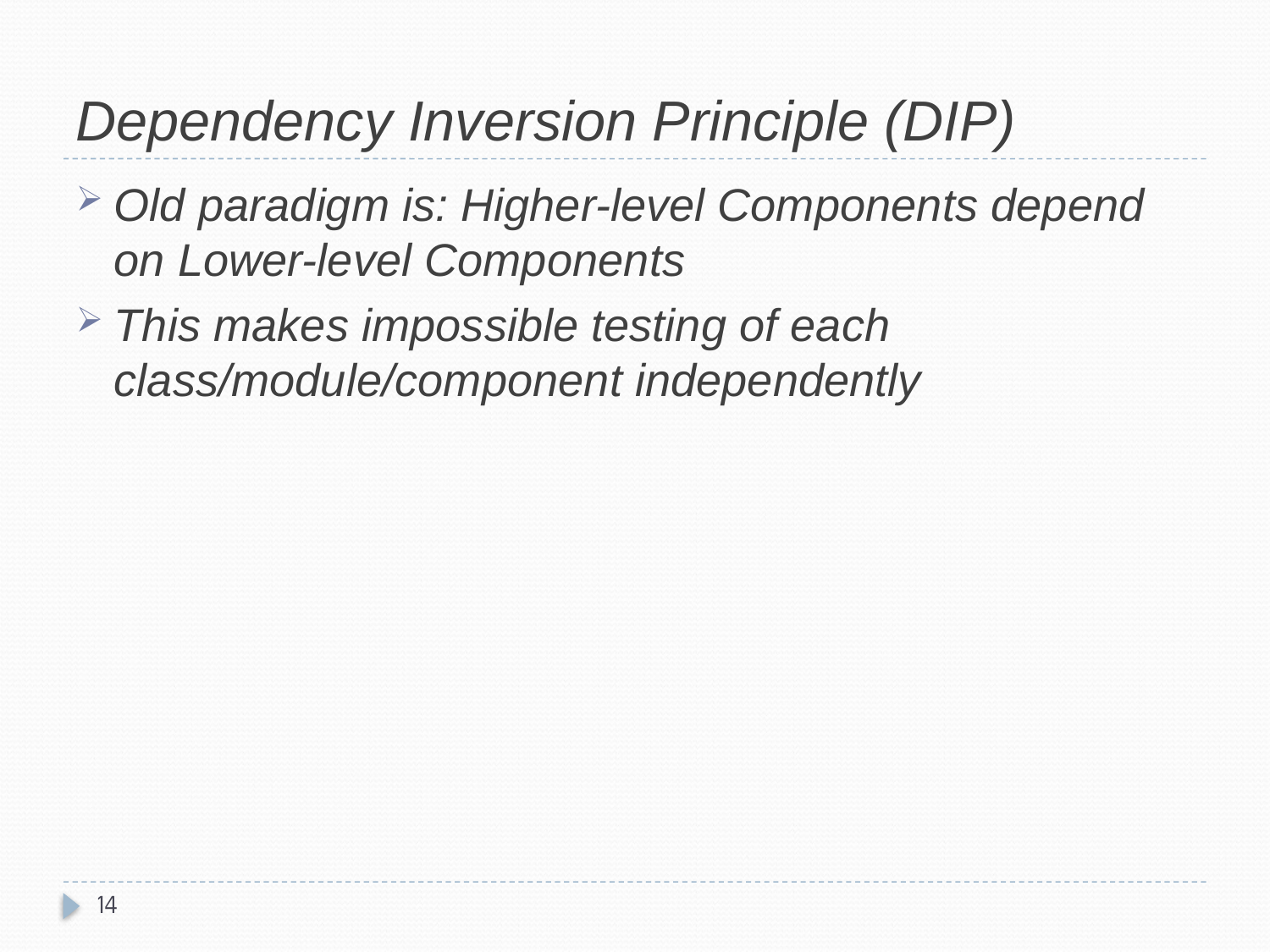

# Dependency Inversion Principle (DIP)
Old paradigm is: Higher-level Components depend on Lower-level Components
This makes impossible testing of each class/module/component independently
14